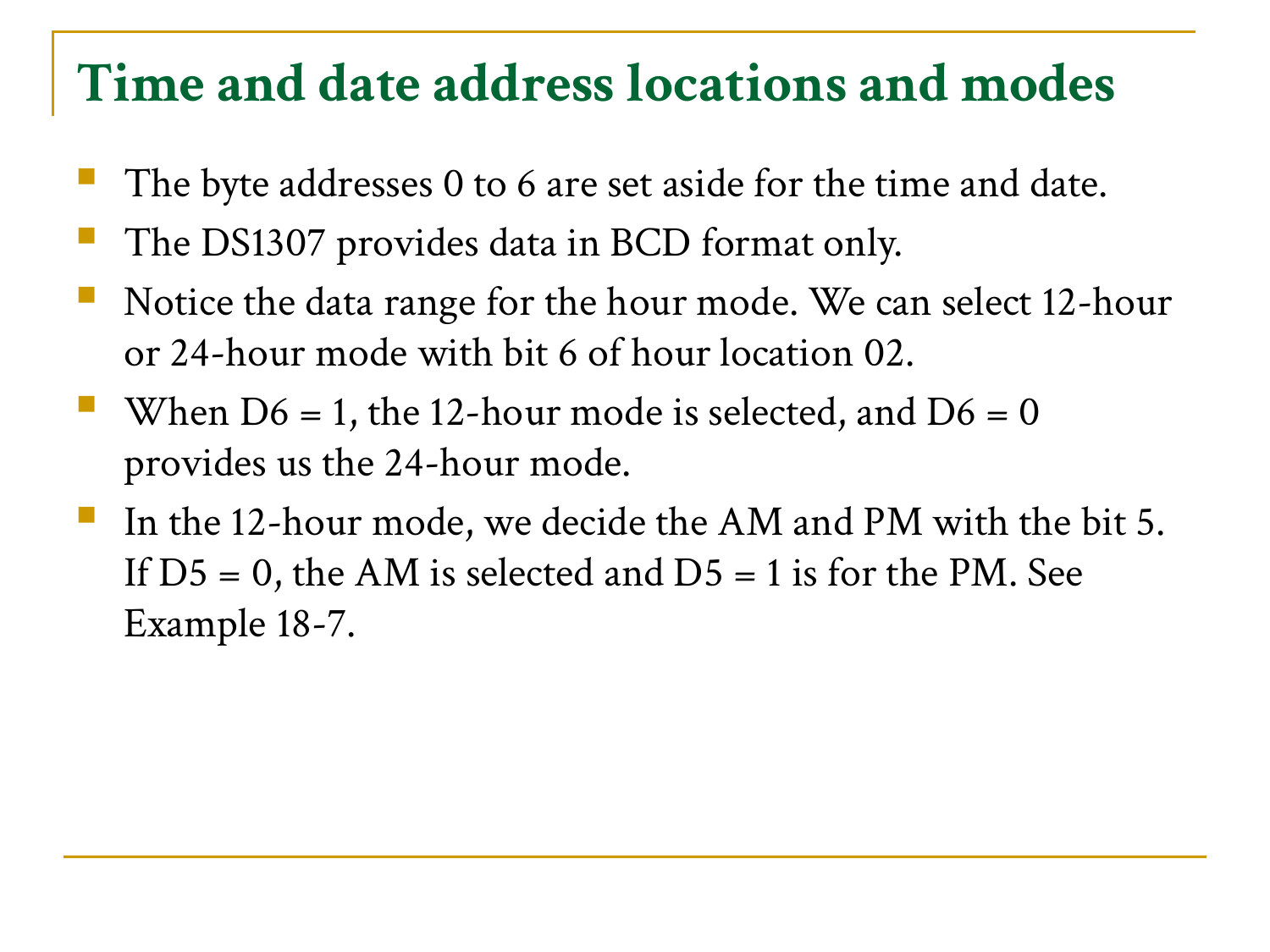

# Time and date address locations and modes
The byte addresses 0 to 6 are set aside for the time and date.
The DS1307 provides data in BCD format only.
Notice the data range for the hour mode. We can select 12-hour or 24-hour mode with bit 6 of hour location 02.
When D6 = 1, the 12-hour mode is selected, and D6 = 0 provides us the 24-hour mode.
In the 12-hour mode, we decide the AM and PM with the bit 5. If D5 = 0, the AM is selected and D5 = 1 is for the PM. See Example 18-7.